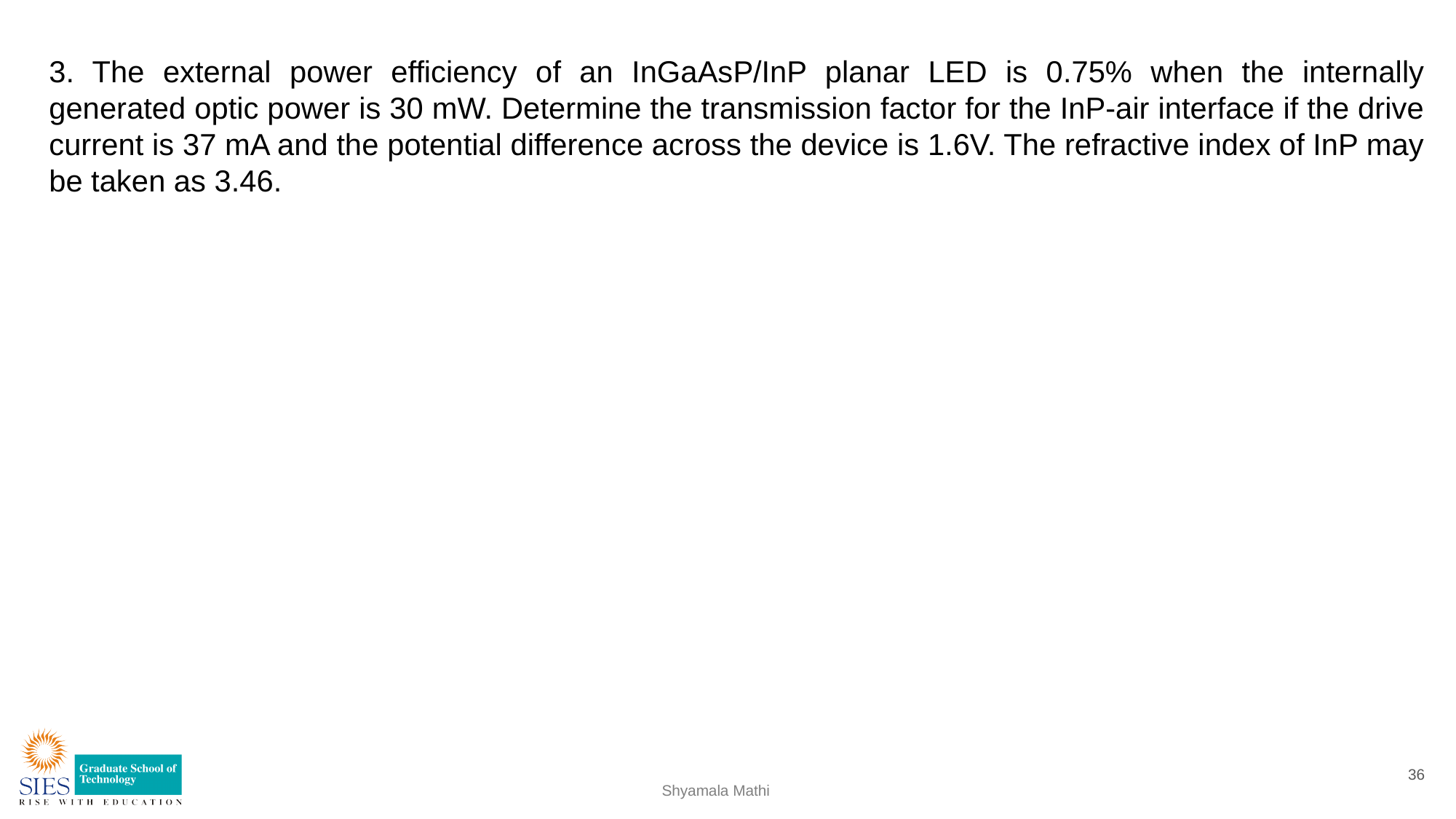

3. The external power efficiency of an InGaAsP/InP planar LED is 0.75% when the internally generated optic power is 30 mW. Determine the transmission factor for the InP-air interface if the drive current is 37 mA and the potential difference across the device is 1.6V. The refractive index of InP may be taken as 3.46.
36